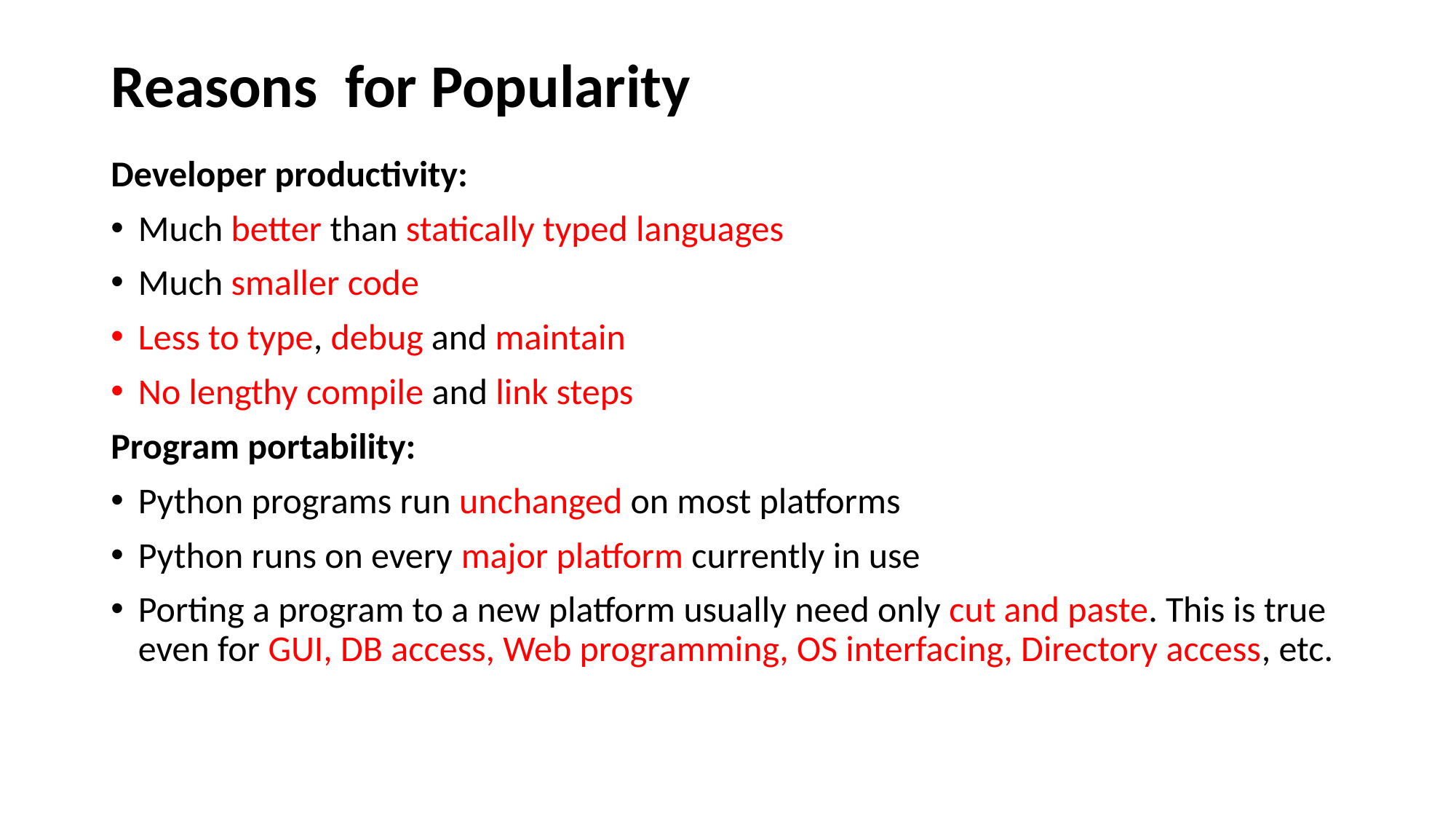

# Reasons  for Popularity
Developer productivity:
Much better than statically typed languages
Much smaller code
Less to type, debug and maintain
No lengthy compile and link steps
Program portability:
Python programs run unchanged on most platforms
Python runs on every major platform currently in use
Porting a program to a new platform usually need only cut and paste. This is true even for GUI, DB access, Web programming, OS interfacing, Directory access, etc.